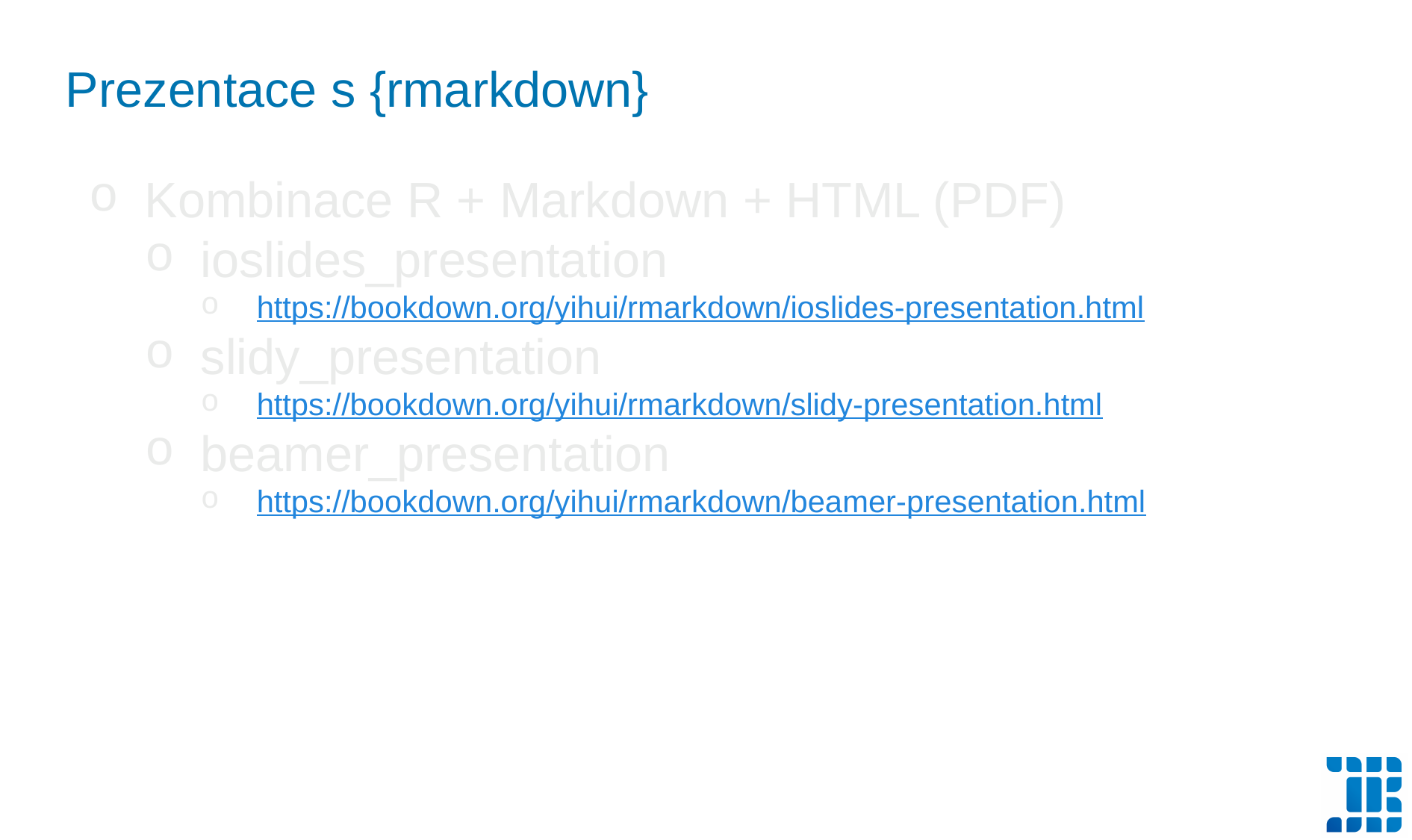

Prezentace s {rmarkdown}
Kombinace R + Markdown + HTML (PDF)
ioslides_presentation
https://bookdown.org/yihui/rmarkdown/ioslides-presentation.html
slidy_presentation
https://bookdown.org/yihui/rmarkdown/slidy-presentation.html
beamer_presentation
https://bookdown.org/yihui/rmarkdown/beamer-presentation.html